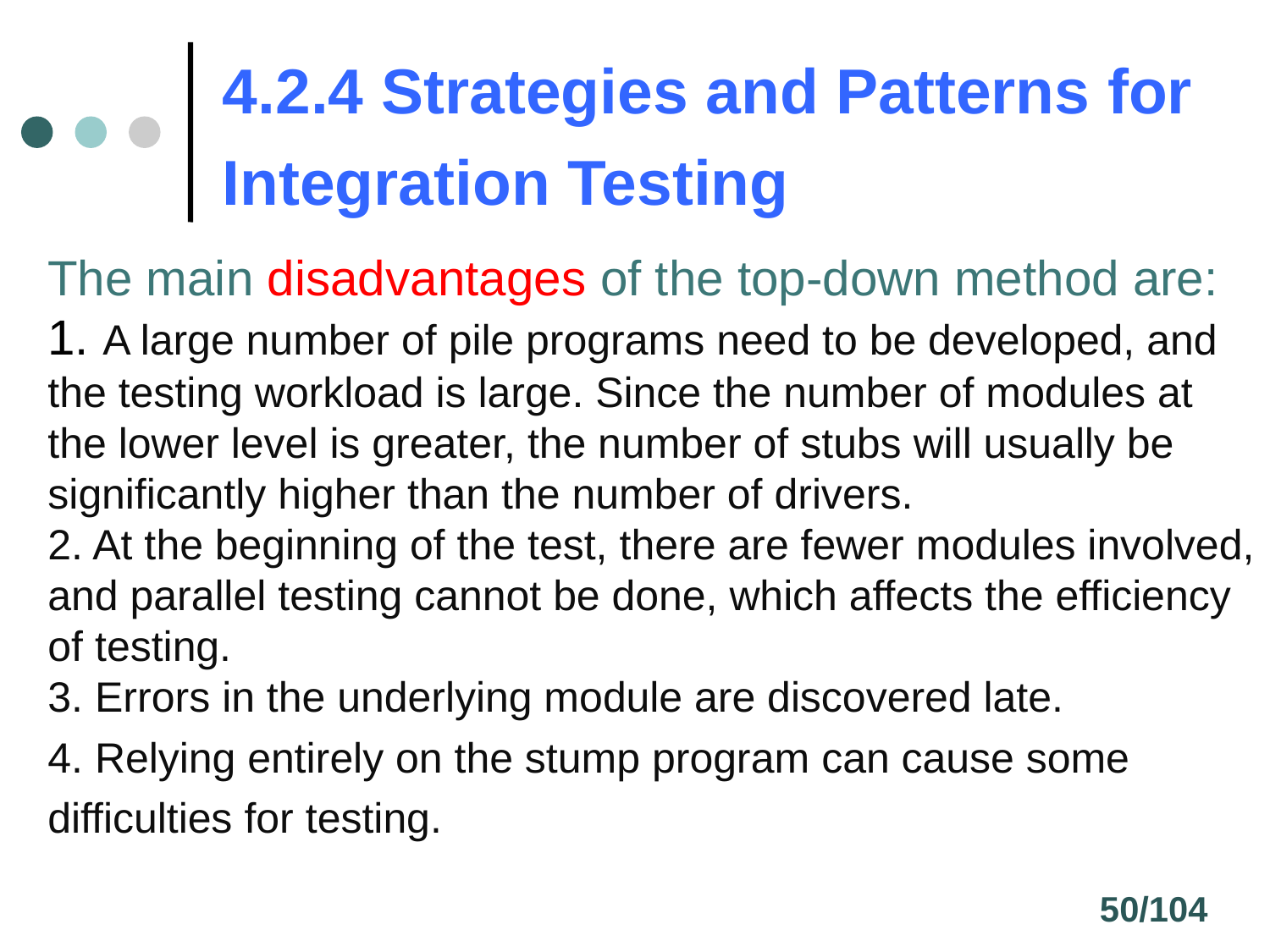

4.2.4 Strategies and Patterns for Integration Testing
The main disadvantages of the top-down method are:
1. A large number of pile programs need to be developed, and the testing workload is large. Since the number of modules at the lower level is greater, the number of stubs will usually be significantly higher than the number of drivers.
2. At the beginning of the test, there are fewer modules involved, and parallel testing cannot be done, which affects the efficiency of testing.
3. Errors in the underlying module are discovered late.
4. Relying entirely on the stump program can cause some difficulties for testing.
50/104